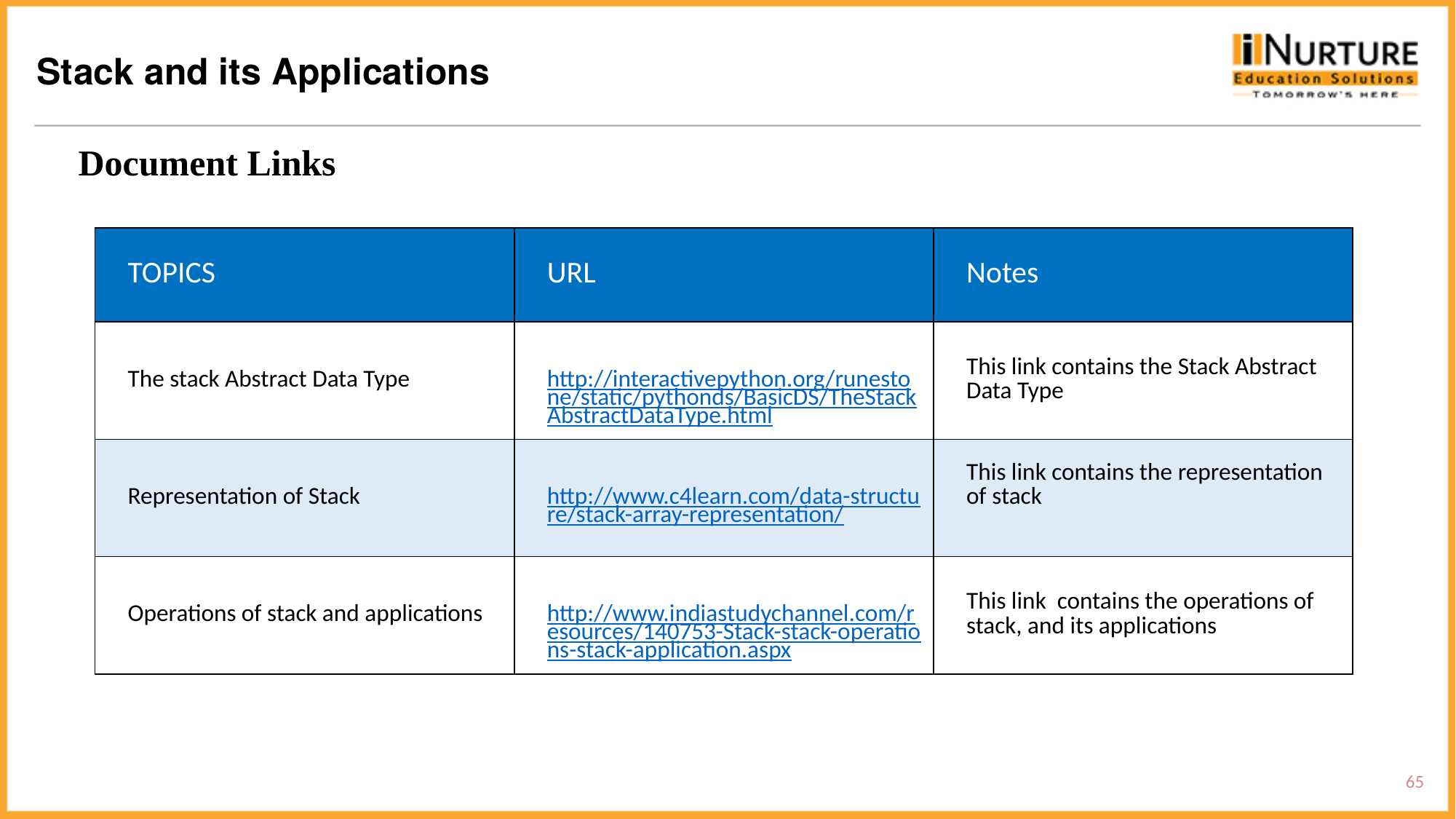

Stack and its Applications
Document Links
| TOPICS | URL | Notes |
| --- | --- | --- |
| The stack Abstract Data Type | http://interactivepython.org/runestone/static/pythonds/BasicDS/TheStackAbstractDataType.html | This link contains the Stack Abstract Data Type |
| Representation of Stack | http://www.c4learn.com/data-structure/stack-array-representation/ | This link contains the representation of stack |
| Operations of stack and applications | http://www.indiastudychannel.com/resources/140753-Stack-stack-operations-stack-application.aspx | This link contains the operations of stack, and its applications |
65